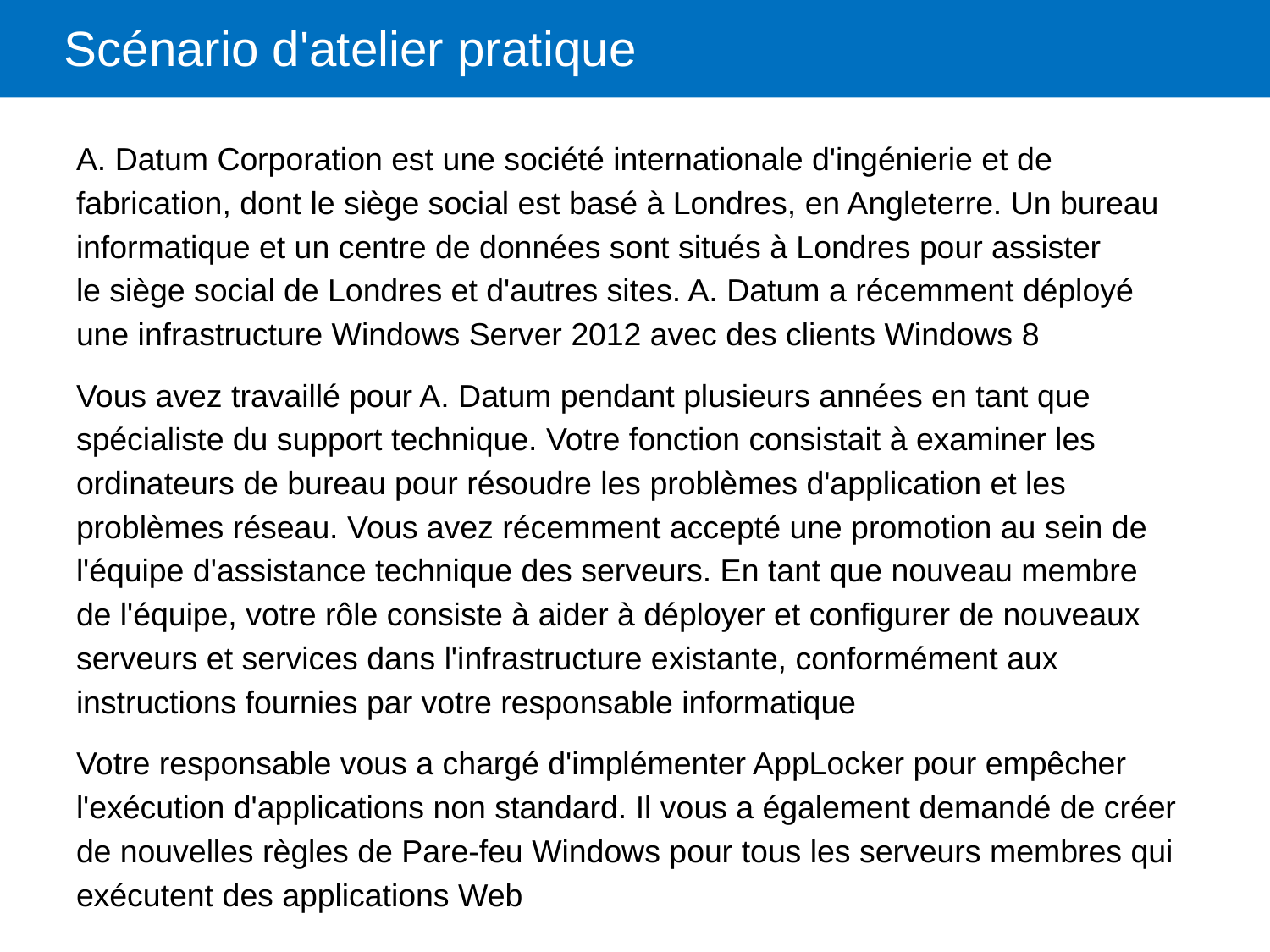

# Scénario d'atelier pratique
A. Datum Corporation est une société internationale d'ingénierie et de fabrication, dont le siège social est basé à Londres, en Angleterre. Un bureau informatique et un centre de données sont situés à Londres pour assister le siège social de Londres et d'autres sites. A. Datum a récemment déployé une infrastructure Windows Server 2012 avec des clients Windows 8
Vous avez travaillé pour A. Datum pendant plusieurs années en tant que spécialiste du support technique. Votre fonction consistait à examiner les ordinateurs de bureau pour résoudre les problèmes d'application et les problèmes réseau. Vous avez récemment accepté une promotion au sein de l'équipe d'assistance technique des serveurs. En tant que nouveau membre de l'équipe, votre rôle consiste à aider à déployer et configurer de nouveaux serveurs et services dans l'infrastructure existante, conformément aux instructions fournies par votre responsable informatique
Votre responsable vous a chargé d'implémenter AppLocker pour empêcher l'exécution d'applications non standard. Il vous a également demandé de créer de nouvelles règles de Pare-feu Windows pour tous les serveurs membres qui exécutent des applications Web